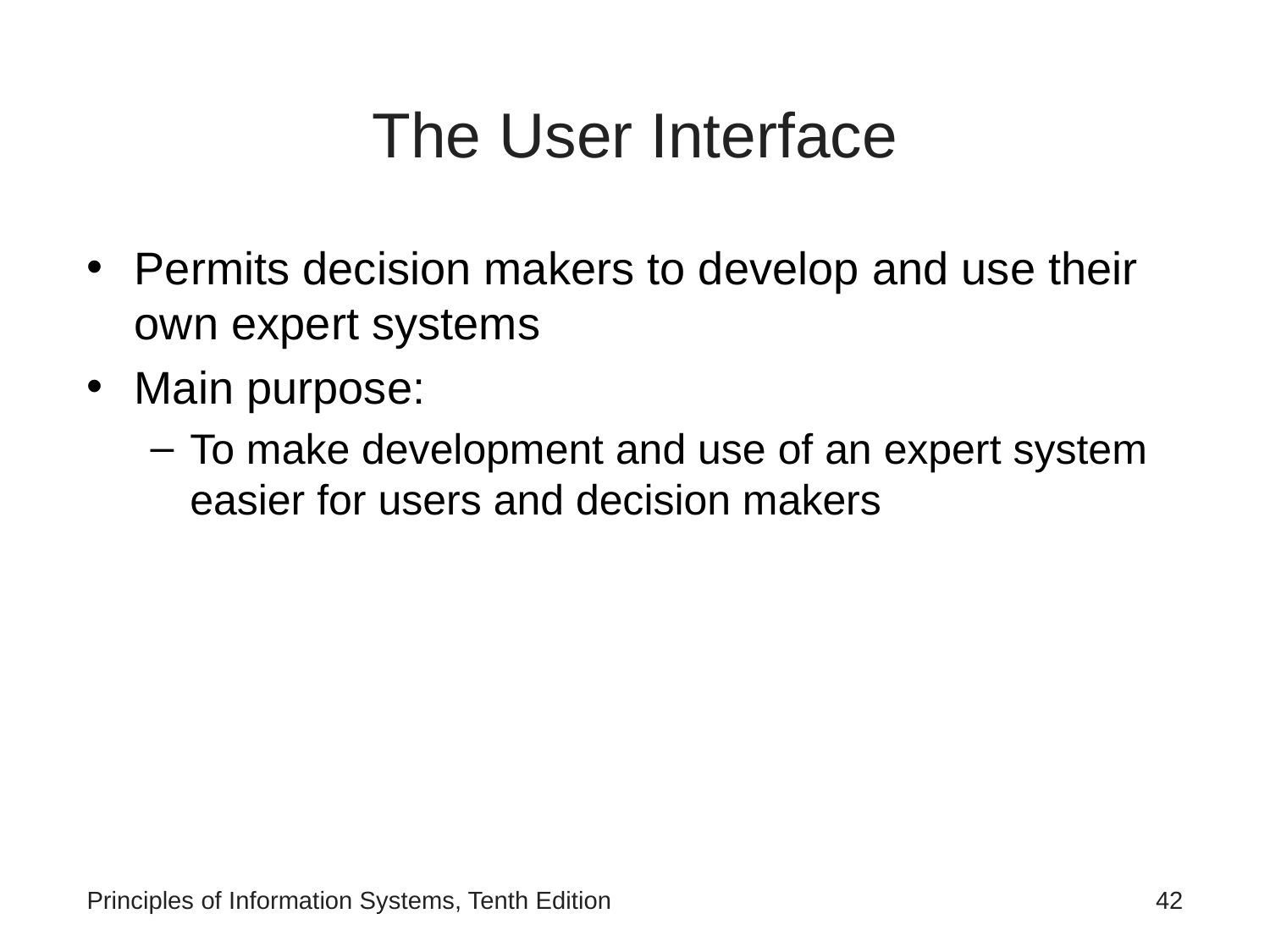

# The User Interface
Permits decision makers to develop and use their own expert systems
Main purpose:
To make development and use of an expert system easier for users and decision makers

Principles of Information Systems, Tenth Edition
42